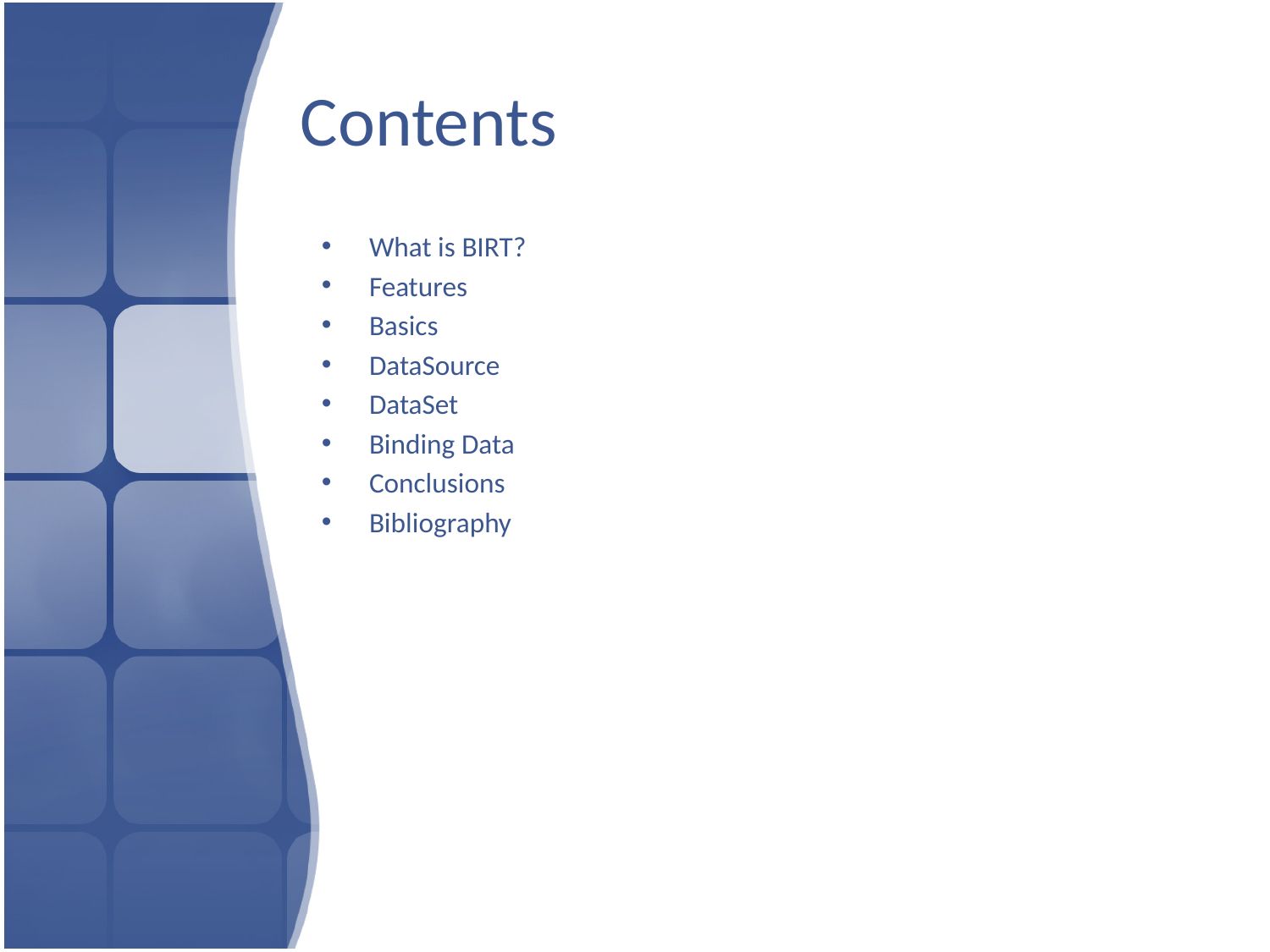

# Contents
What is BIRT?
Features
Basics
DataSource
DataSet
Binding Data
Conclusions
Bibliography